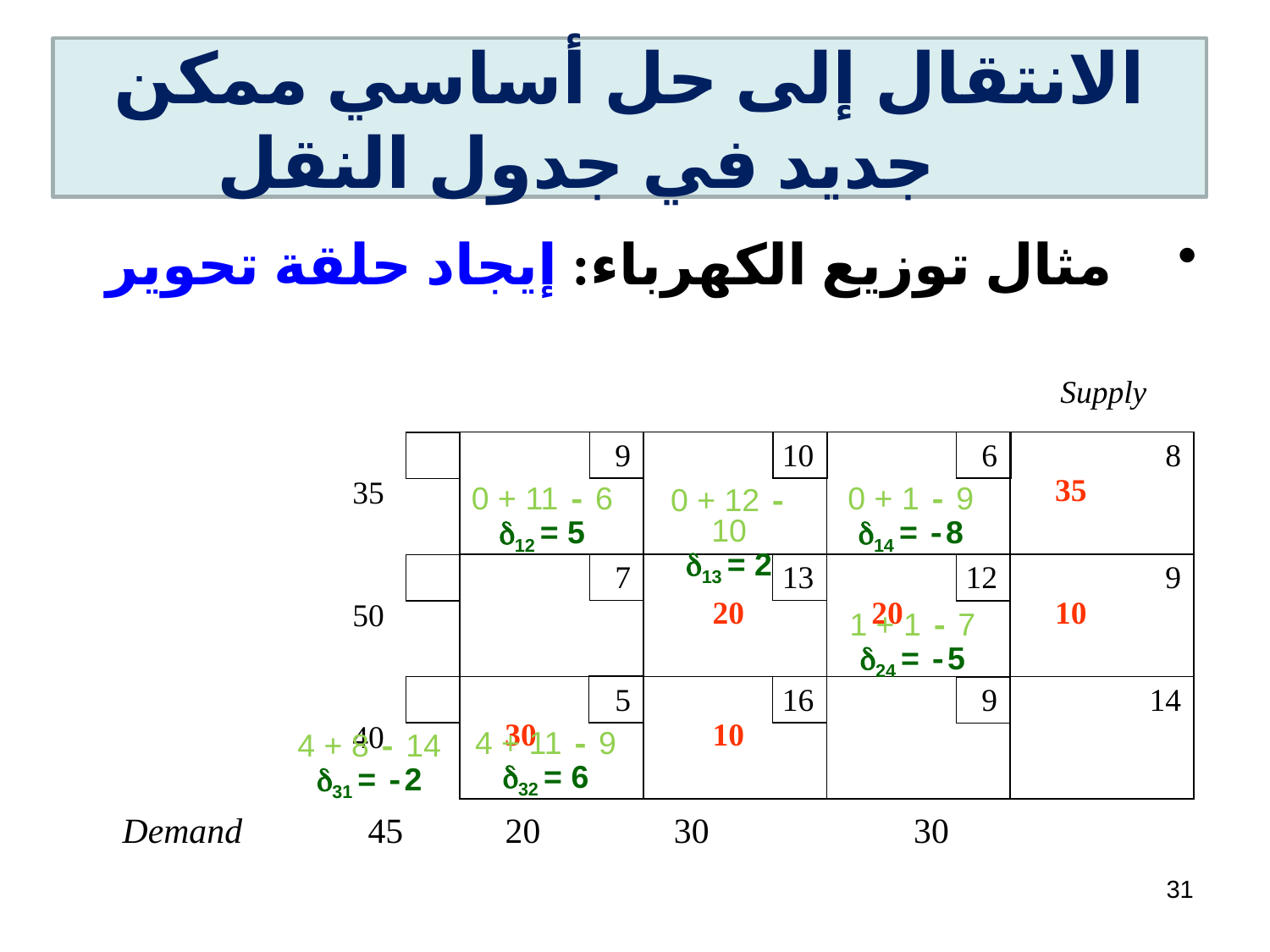

الانتقال إلى حل أساسي ممكن جديد في جدول النقل
#
مثال توزيع الكهرباء: إيجاد حلقة تحوير

Demand     	     45                    20               30                       30
Supply

| 35 | 9 | 10 | 6 | 8 35 |
| --- | --- | --- | --- | --- |
| 50 | 7 | 13 20 | 12 20 | 9 10 |
| 40 | 5 30 | 16 10 | 9 | 14 |

0 + 11 - 6
δ12 = 5
0 + 1 - 9
δ14 = -8
0 + 12 - 10
δ13 = 2

1 + 1 - 7
δ24 = -5

4 + 11 - 9
δ32 = 6
4 + 8 - 14
δ31 = -2
31